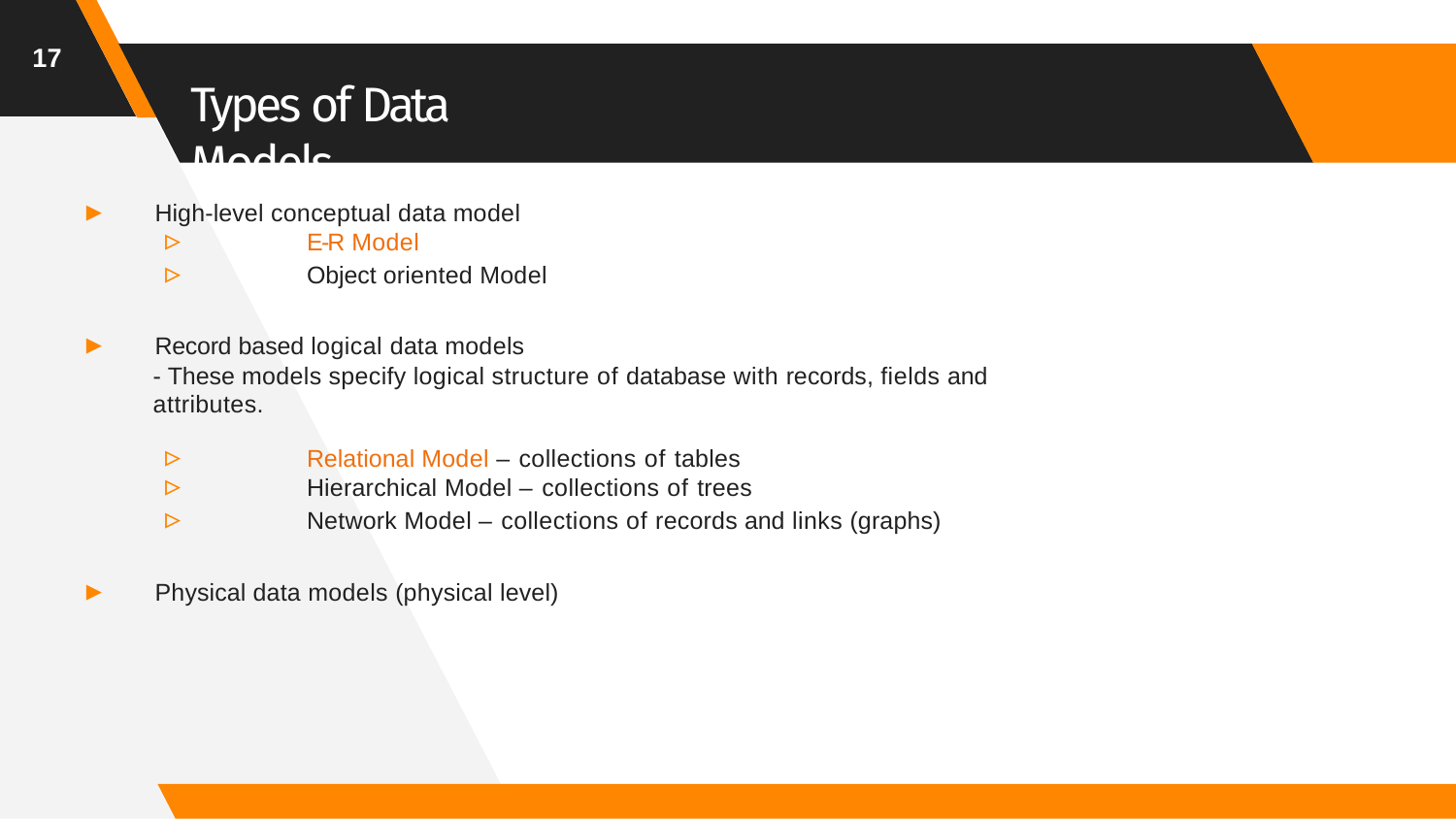

17
# Types of Data Models
▸	High-level conceptual data model
▹	E-R Model
▹	Object oriented Model

▸	Record based logical data models
- These models specify logical structure of database with records, fields and attributes.
▹	Relational Model – collections of tables
▹	Hierarchical Model – collections of trees
▹	Network Model – collections of records and links (graphs)

▸	Physical data models (physical level)